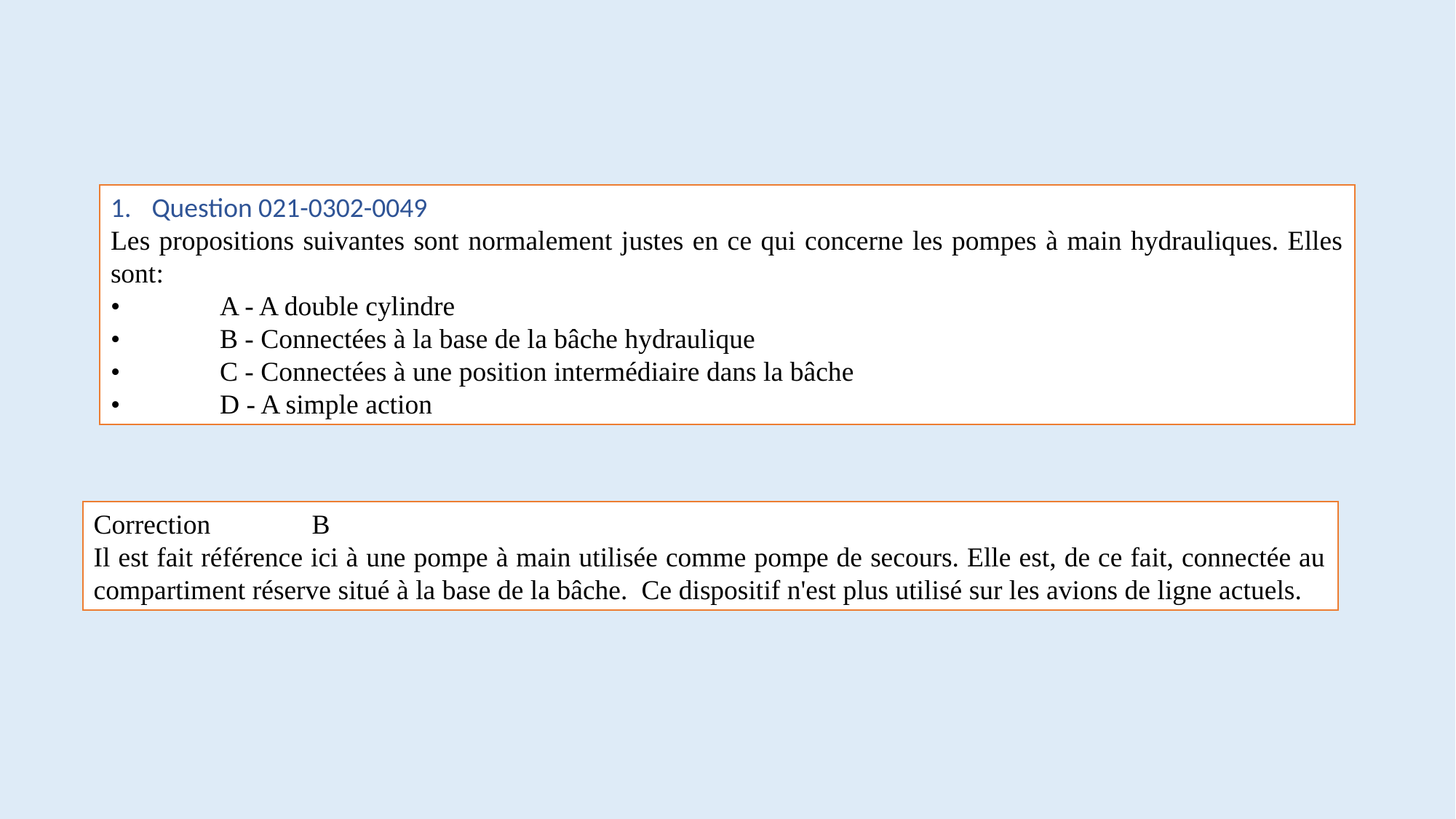

#
Question 021-0302-0049
Les propositions suivantes sont normalement justes en ce qui concerne les pompes à main hydrauliques. Elles sont:
•	A - A double cylindre
•	B - Connectées à la base de la bâche hydraulique
•	C - Connectées à une position intermédiaire dans la bâche
•	D - A simple action
Correction	B
Il est fait référence ici à une pompe à main utilisée comme pompe de secours. Elle est, de ce fait, connectée au compartiment réserve situé à la base de la bâche.  Ce dispositif n'est plus utilisé sur les avions de ligne actuels.